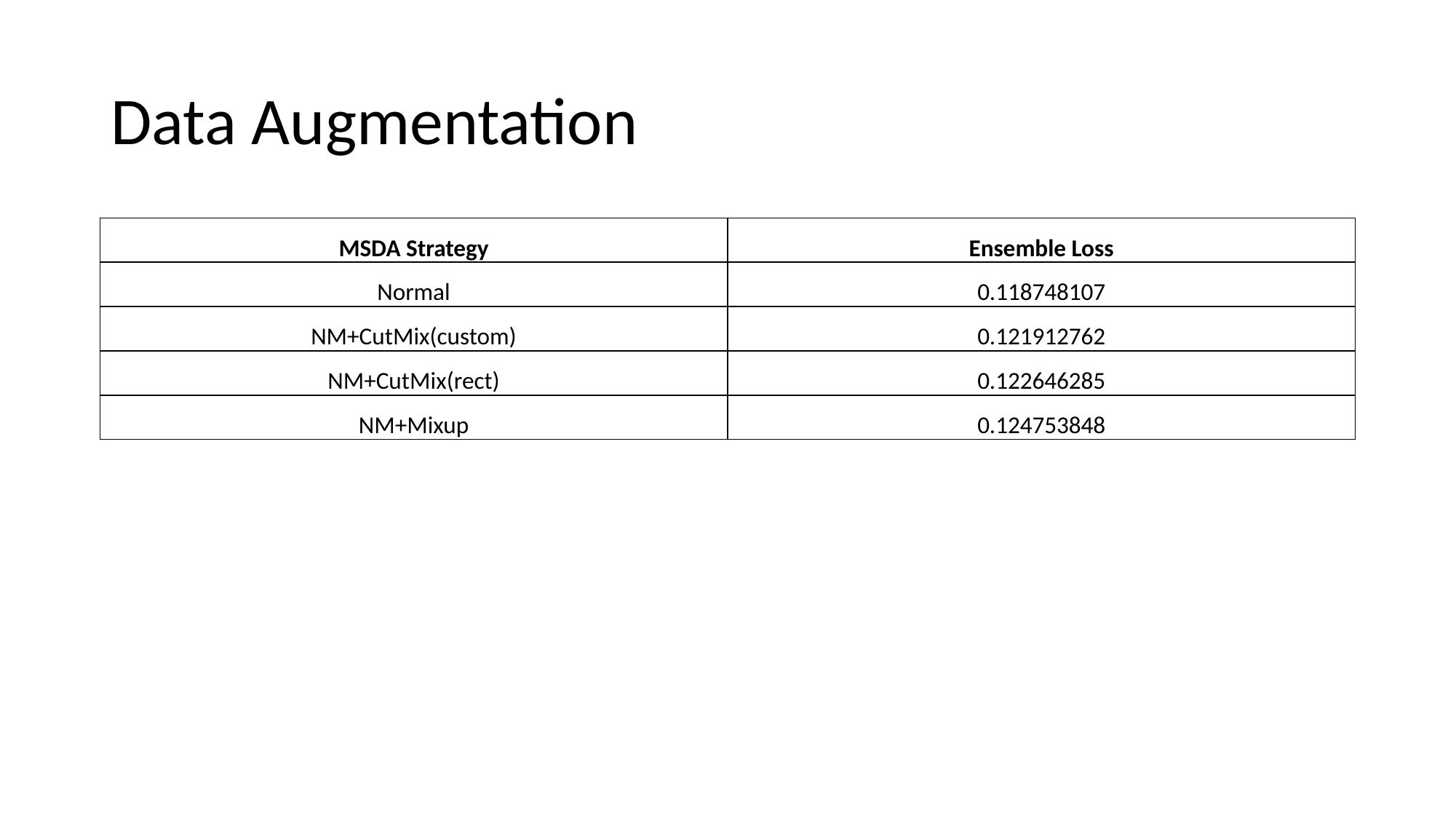

# Data Augmentation
| MSDA Strategy | Ensemble Loss |
| --- | --- |
| Normal | 0.118748107 |
| NM+CutMix(custom) | 0.121912762 |
| NM+CutMix(rect) | 0.122646285 |
| NM+Mixup | 0.124753848 |